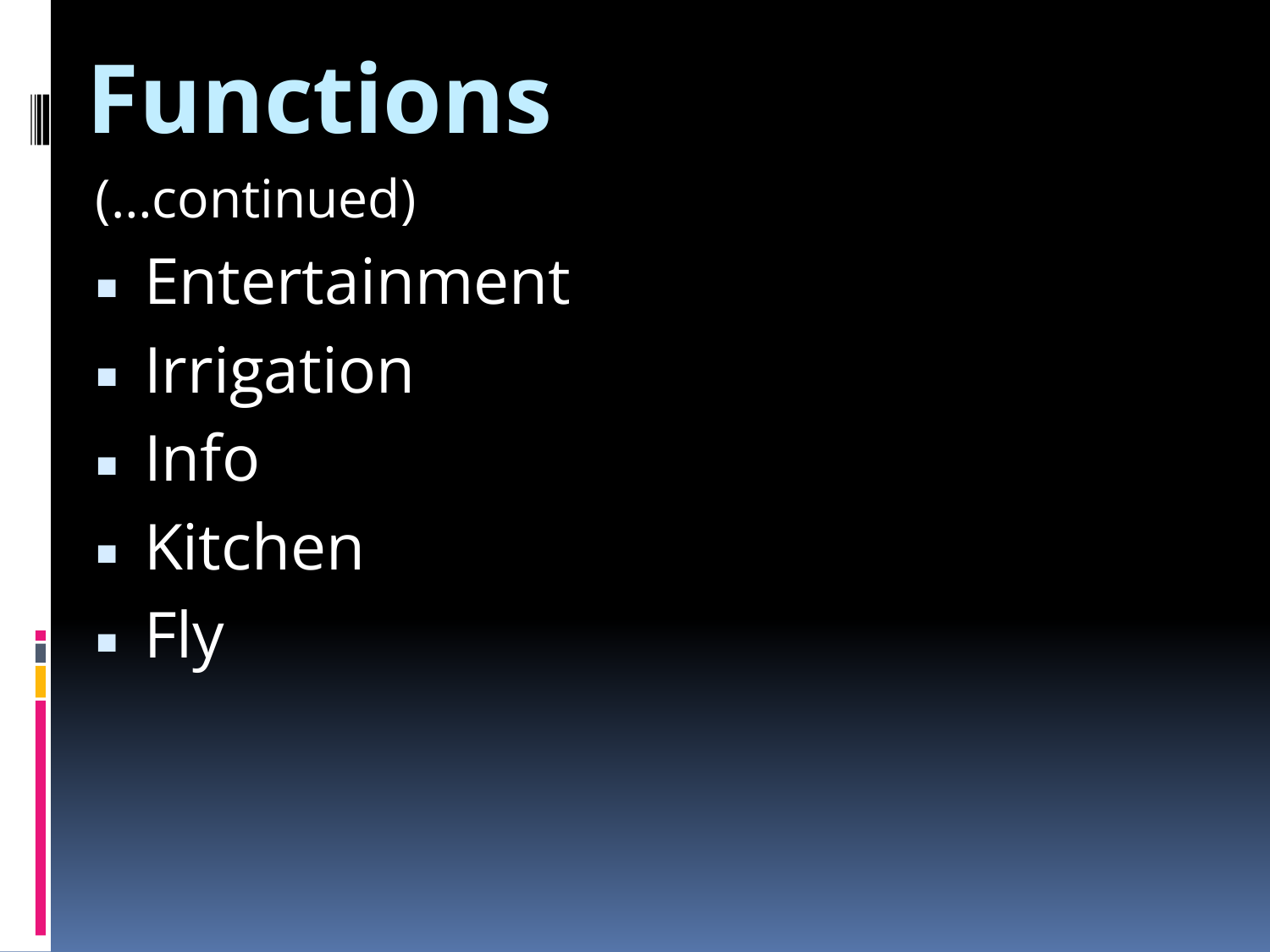

# Functions
(…continued)
Entertainment
Irrigation
Info
Kitchen
Fly